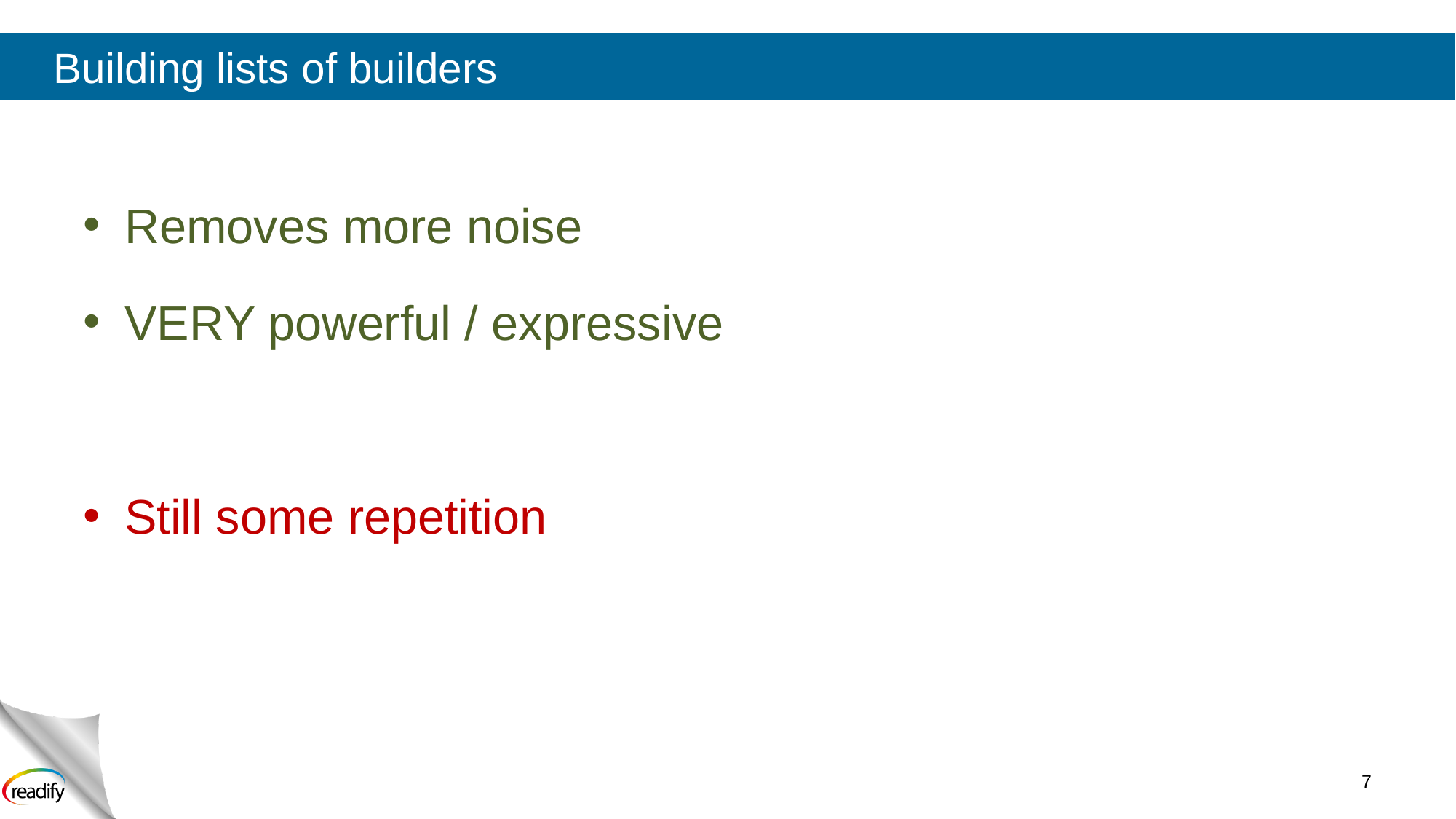

# Building lists of builders
Removes more noise
VERY powerful / expressive

Still some repetition
7